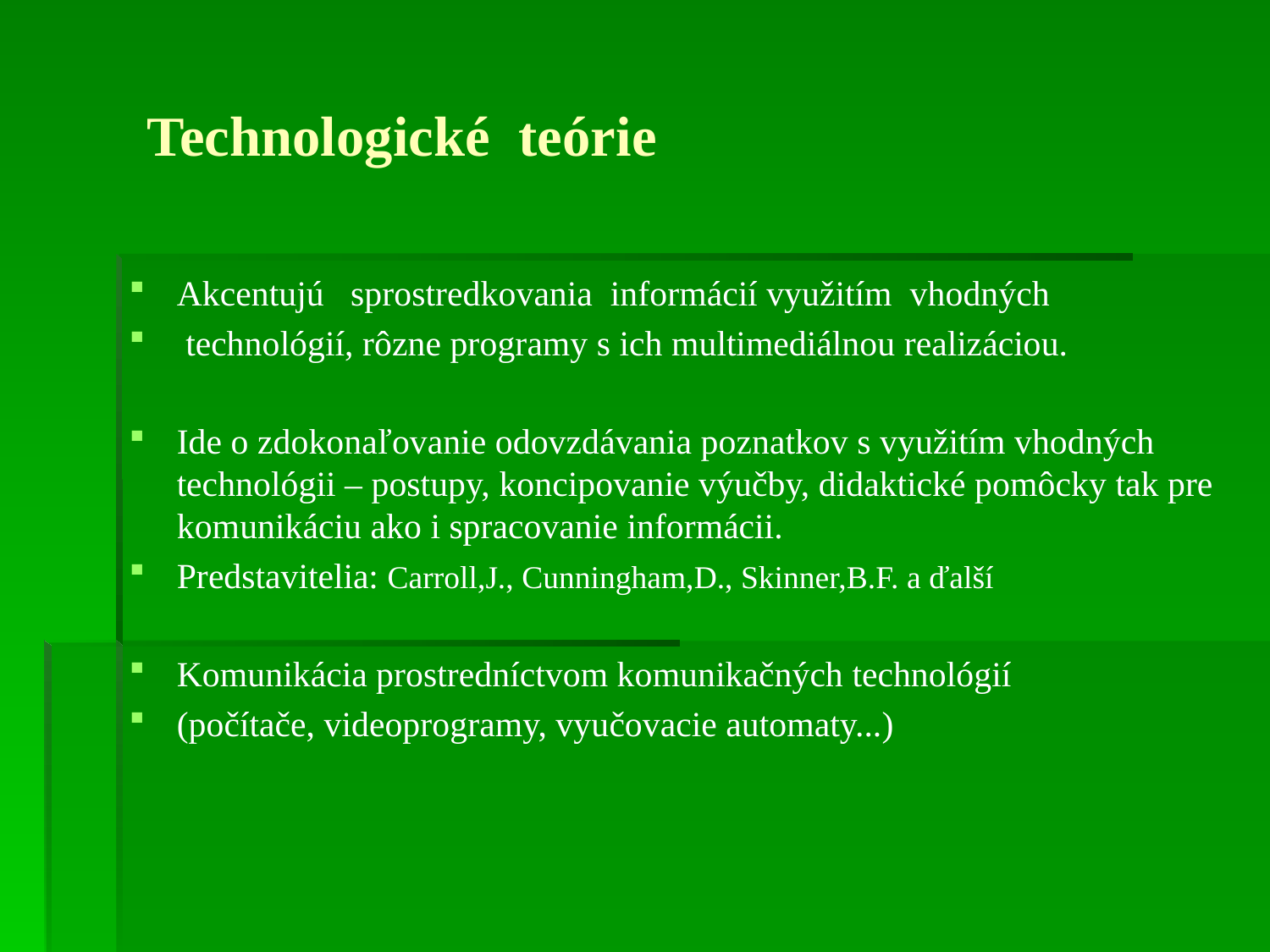

# Technologické  teórie
Akcentujú   sprostredkovania  informácií využitím  vhodných
 technológií, rôzne programy s ich multimediálnou realizáciou.

Ide o zdokonaľovanie odovzdávania poznatkov s využitím vhodných technológii – postupy, koncipovanie výučby, didaktické pomôcky tak pre komunikáciu ako i spracovanie informácii.
Predstavitelia: Carroll,J., Cunningham,D., Skinner,B.F. a ďalší

Komunikácia prostredníctvom komunikačných technológií
(počítače, videoprogramy, vyučovacie automaty...)